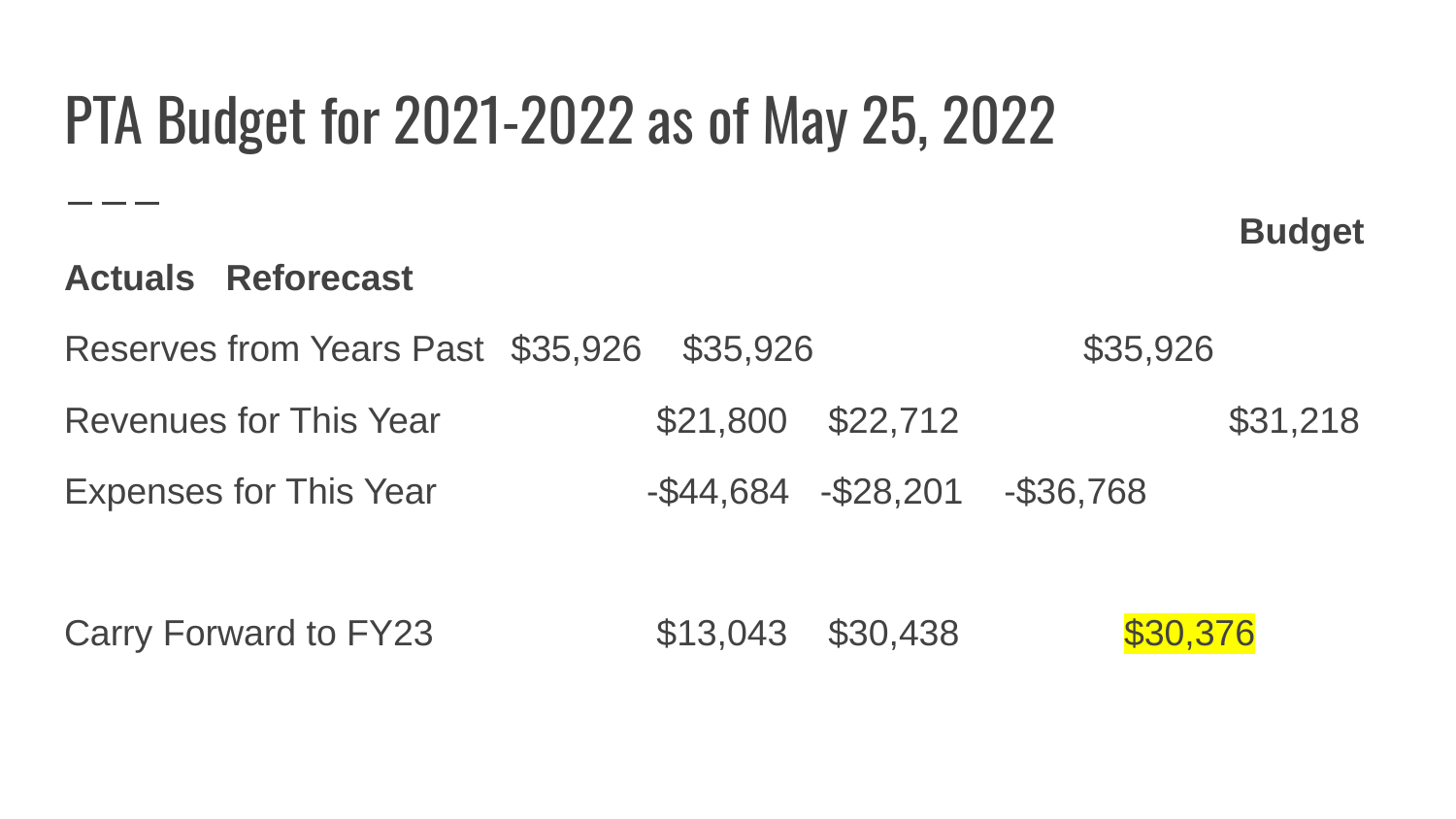

# PTA Budget for 2021-2022 as of May 25, 2022
								 Budget	  Actuals   Reforecast
Reserves from Years Past	 $35,926    $35,926		$35,926
Revenues for This Year		 $21,800    $22,712		$31,218
Expenses for This Year		-$44,684   -$28,201    -$36,768

Carry Forward to FY23	 	 $13,043    $30,438	    $30,376